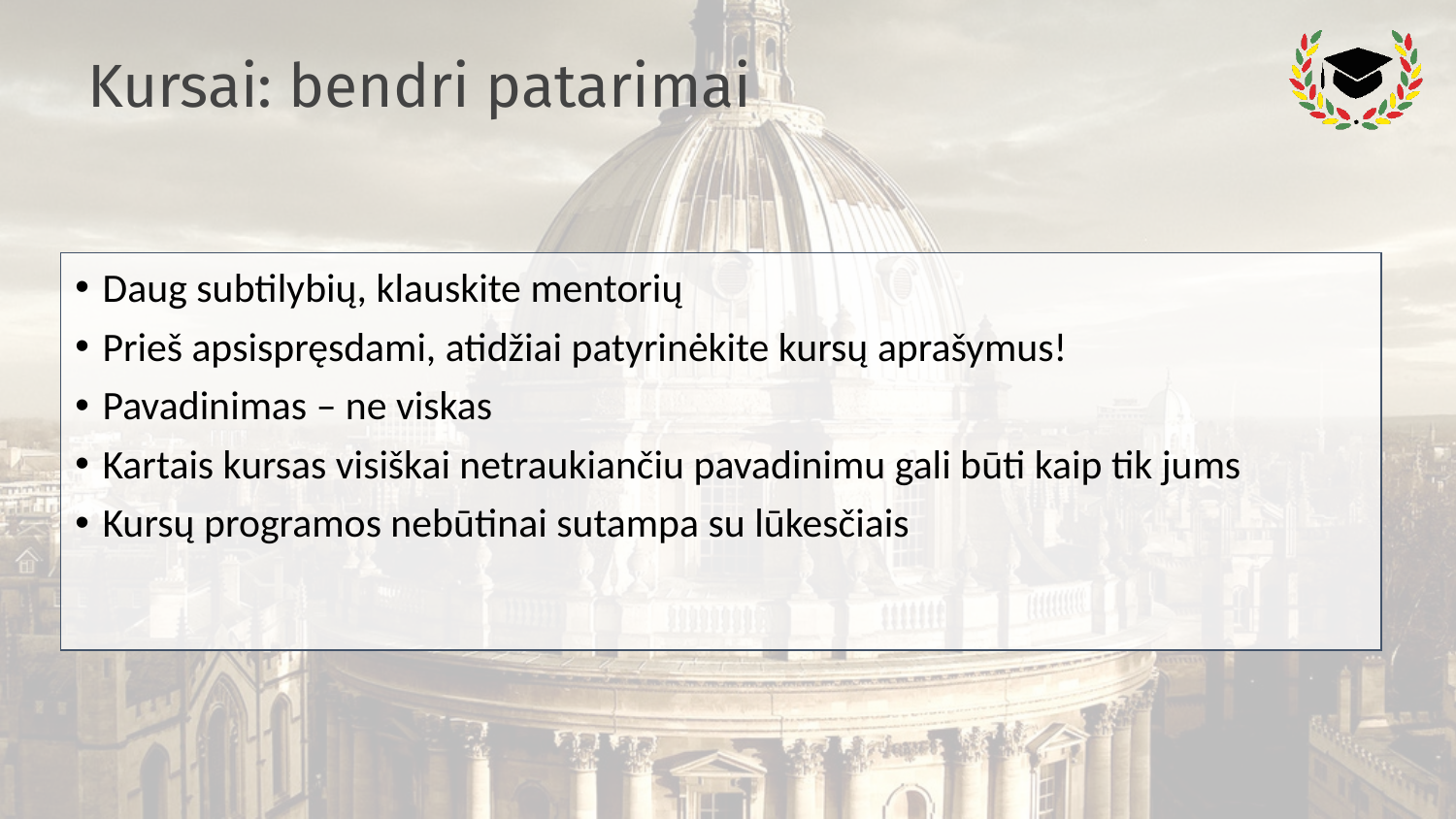

# Kursai: bendri patarimai
Daug subtilybių, klauskite mentorių
Prieš apsispręsdami, atidžiai patyrinėkite kursų aprašymus!
Pavadinimas – ne viskas
Kartais kursas visiškai netraukiančiu pavadinimu gali būti kaip tik jums
Kursų programos nebūtinai sutampa su lūkesčiais